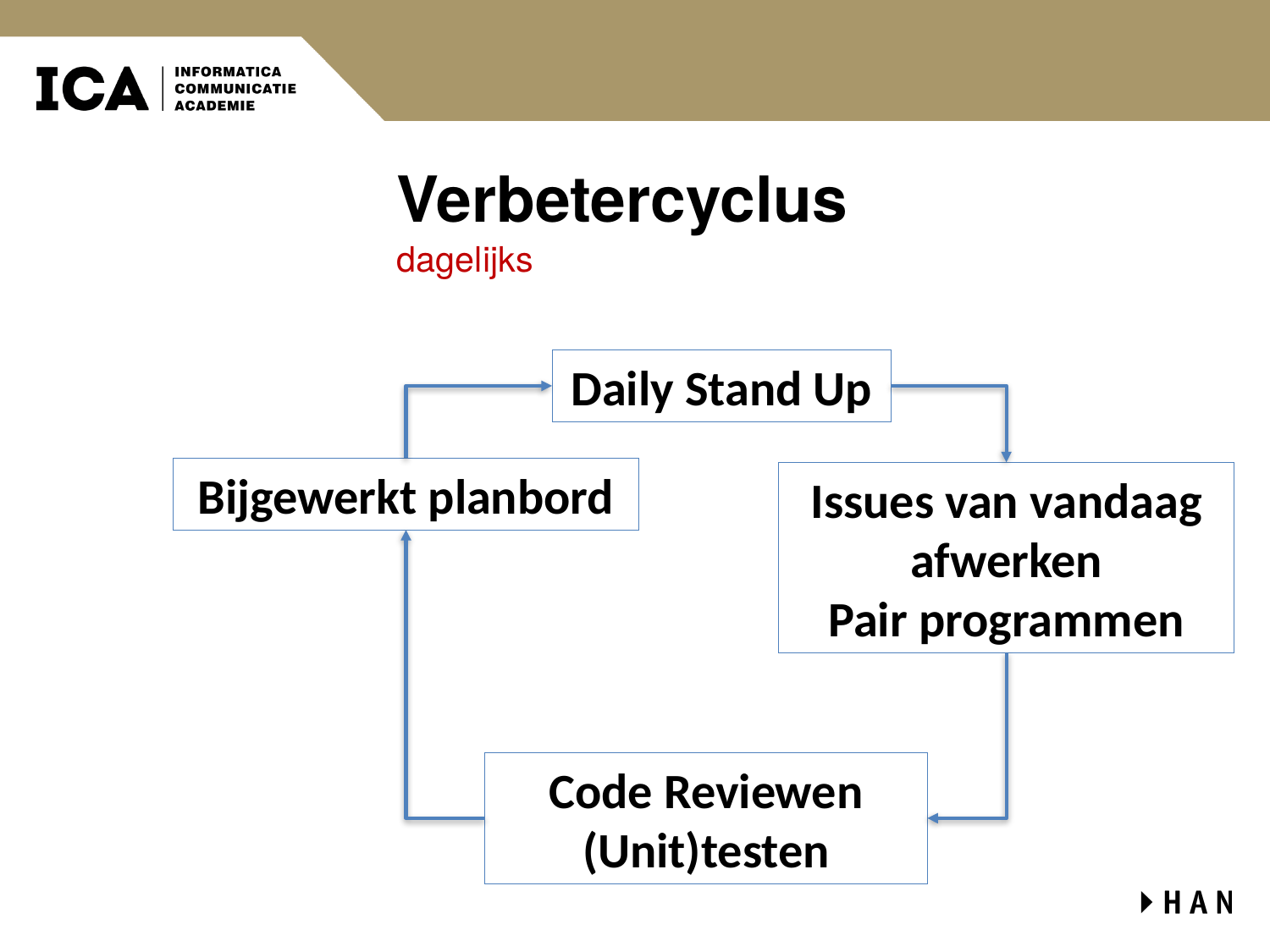

# Verbetercyclus
dagelijks
Daily Stand Up
Bijgewerkt planbord
Issues van vandaag afwerken
Pair programmen
Code Reviewen
(Unit)testen